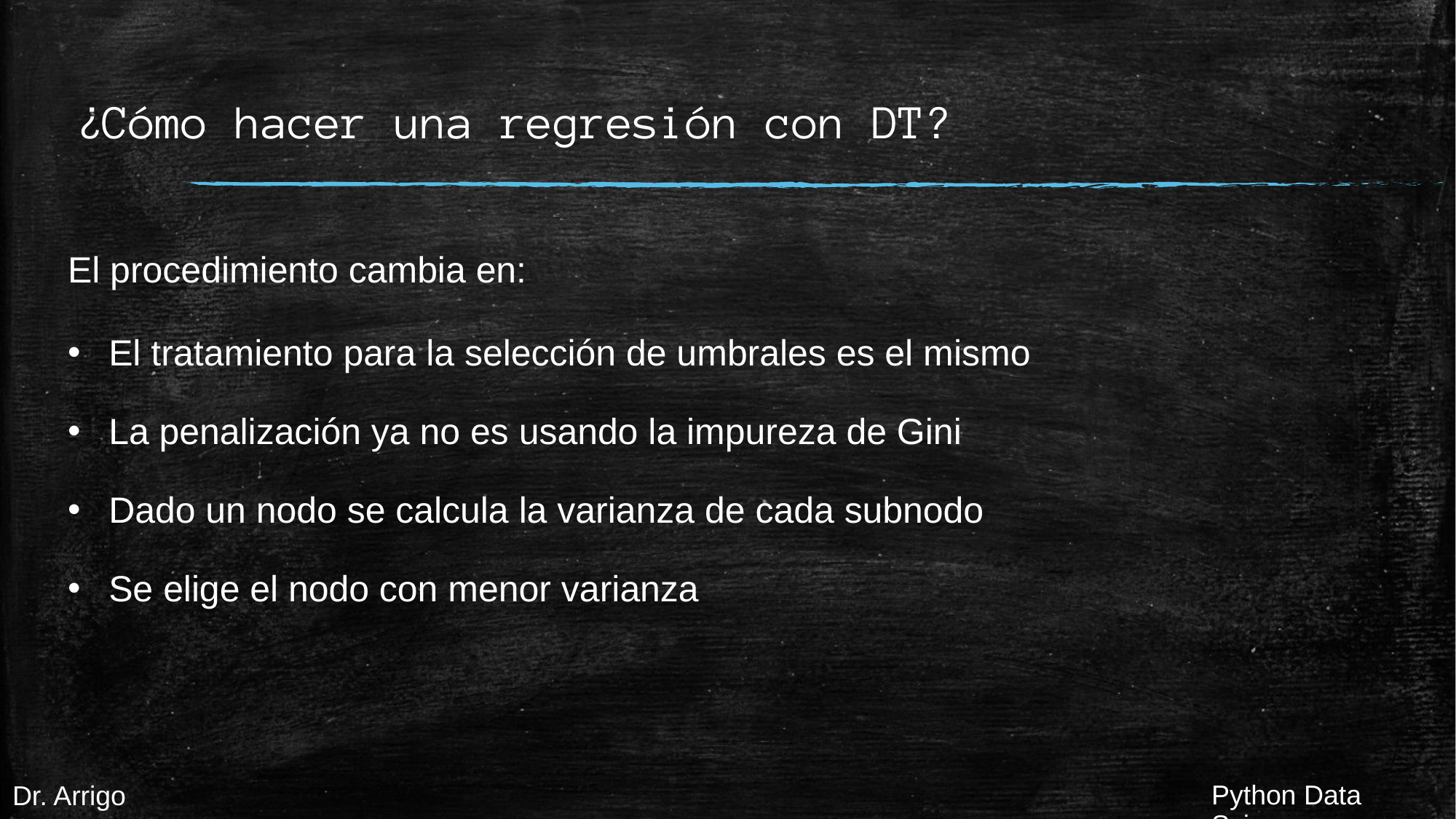

# ¿Cómo hacer una regresión con DT?
El procedimiento cambia en:
El tratamiento para la selección de umbrales es el mismo
La penalización ya no es usando la impureza de Gini
Dado un nodo se calcula la varianza de cada subnodo
Se elige el nodo con menor varianza